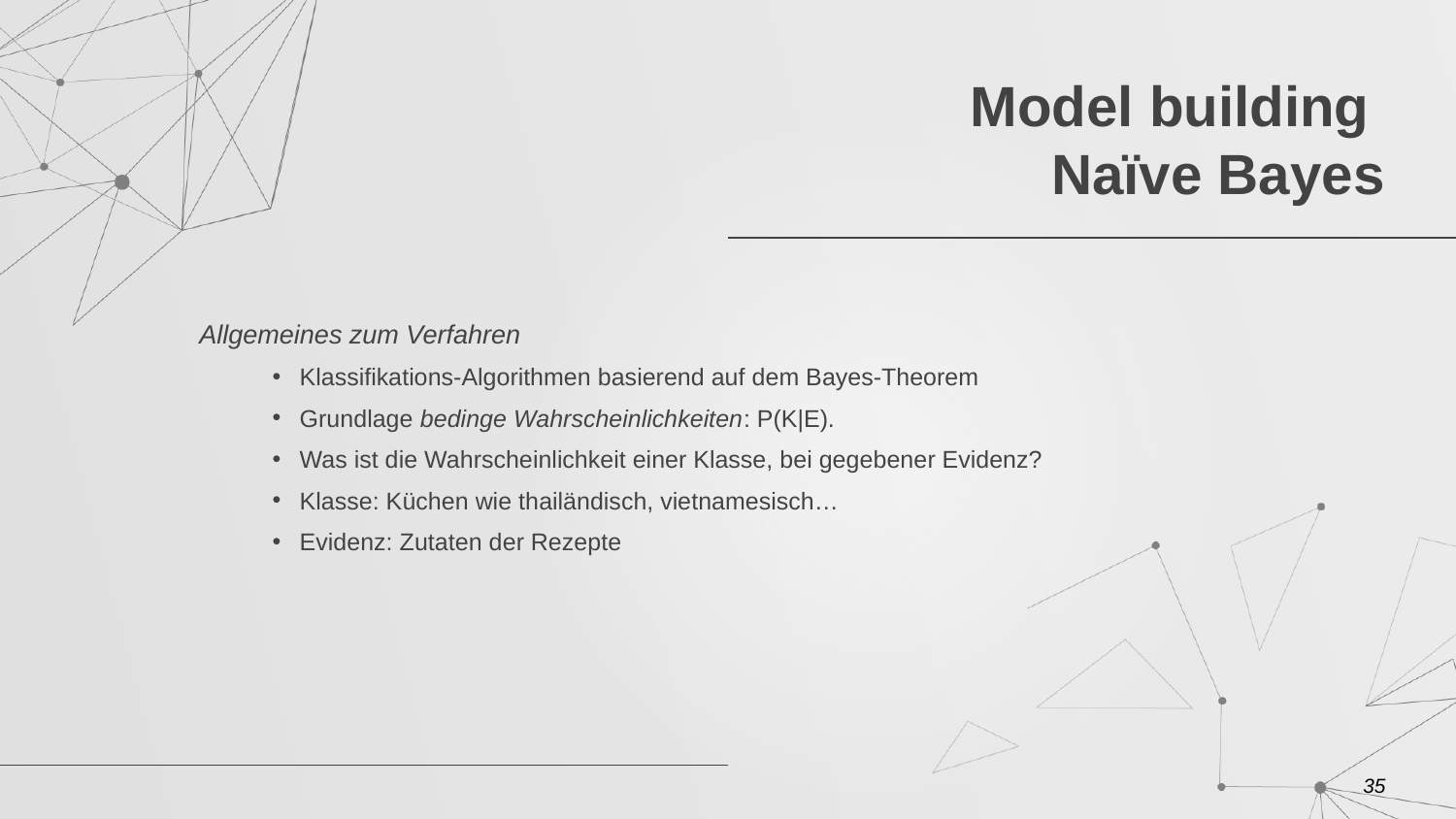

# Model building Naïve Bayes

Allgemeines zum Verfahren
Klassifikations-Algorithmen basierend auf dem Bayes-Theorem
Grundlage bedinge Wahrscheinlichkeiten: P(K|E).
Was ist die Wahrscheinlichkeit einer Klasse, bei gegebener Evidenz?
Klasse: Küchen wie thailändisch, vietnamesisch…
Evidenz: Zutaten der Rezepte